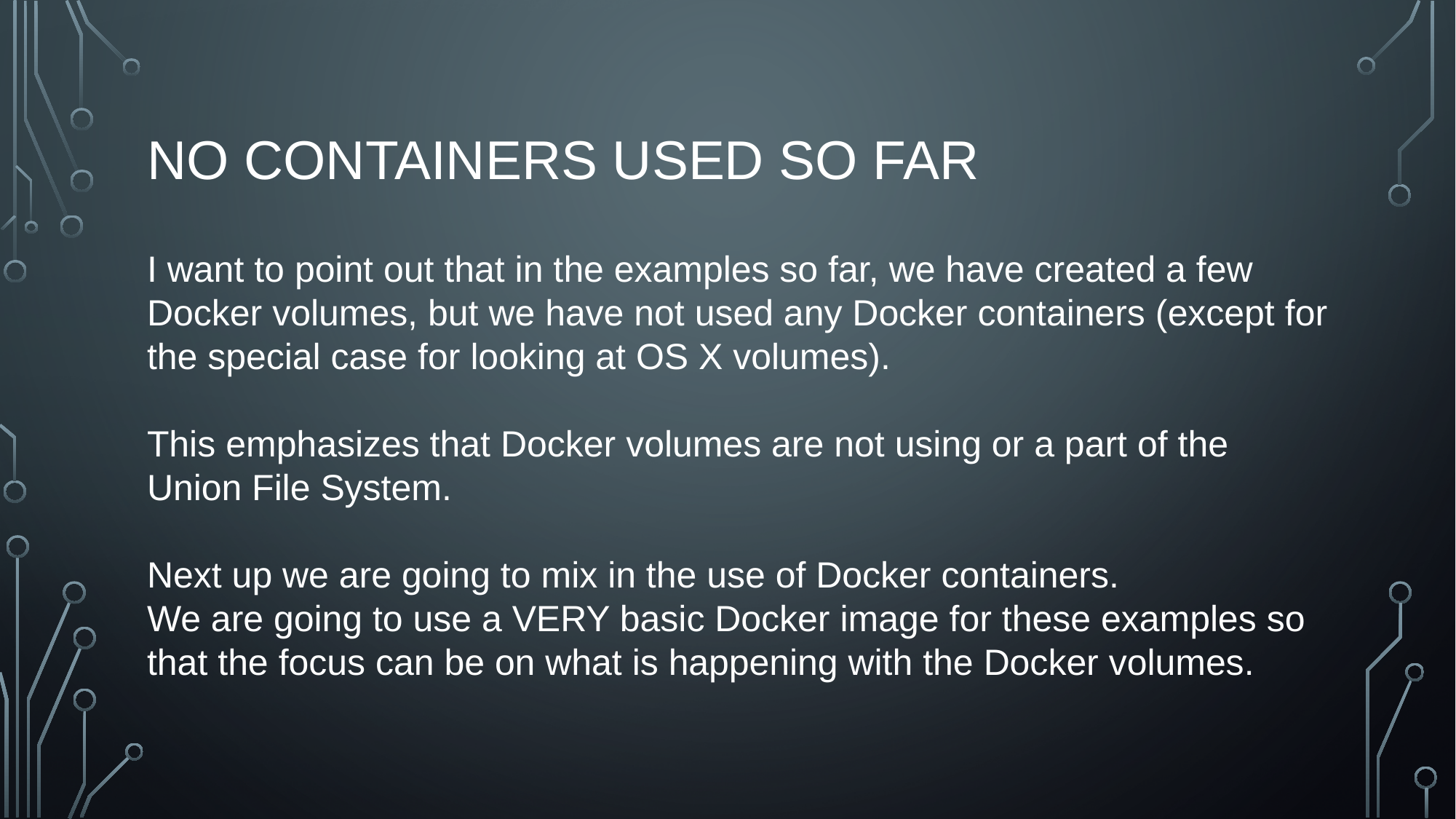

# No containers used so far

I want to point out that in the examples so far, we have created a few Docker volumes, but we have not used any Docker containers (except for the special case for looking at OS X volumes).

This emphasizes that Docker volumes are not using or a part of the Union File System.

Next up we are going to mix in the use of Docker containers.
We are going to use a VERY basic Docker image for these examples so that the focus can be on what is happening with the Docker volumes.